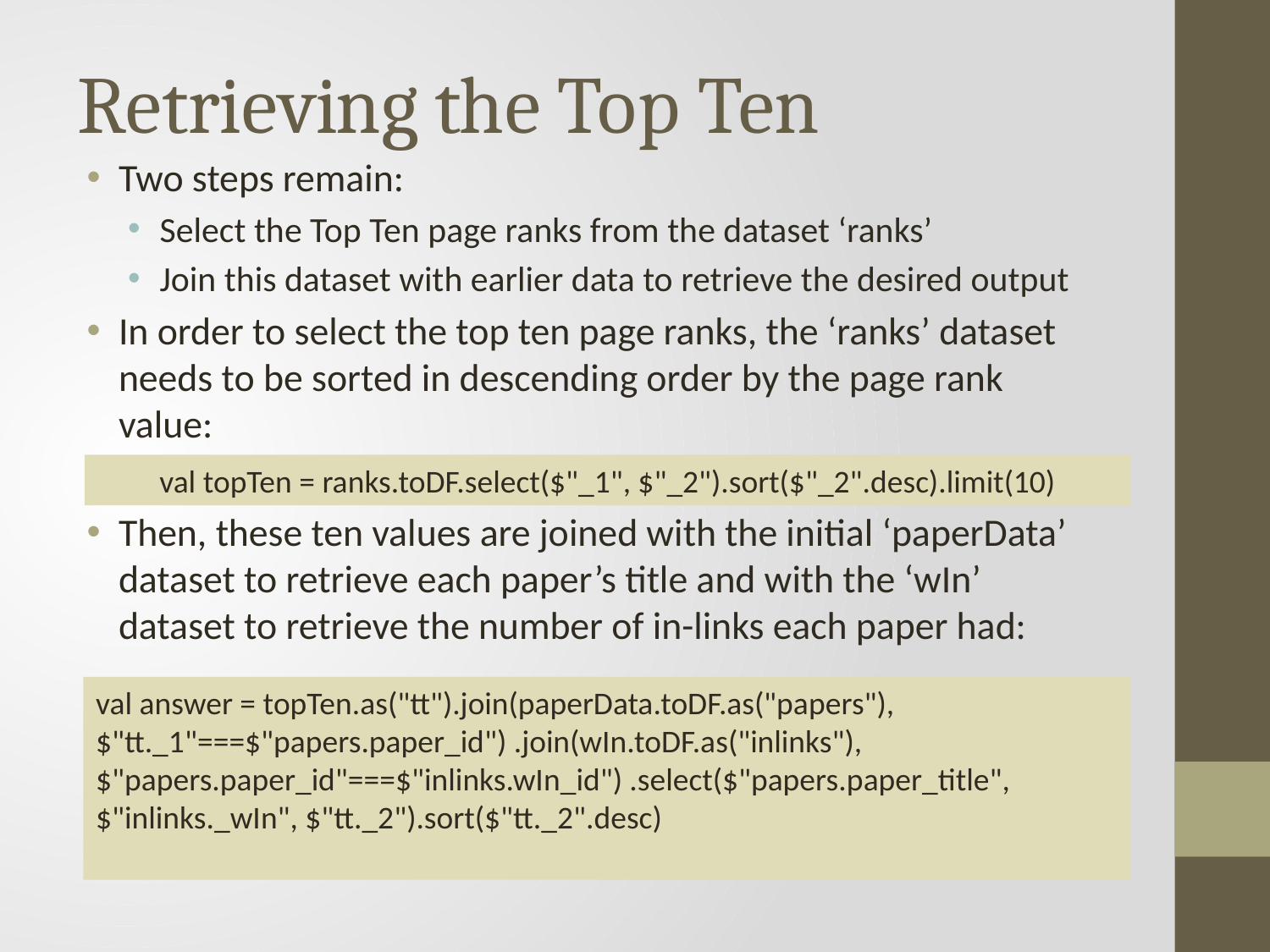

# Retrieving the Top Ten
Two steps remain:
Select the Top Ten page ranks from the dataset ‘ranks’
Join this dataset with earlier data to retrieve the desired output
In order to select the top ten page ranks, the ‘ranks’ dataset needs to be sorted in descending order by the page rank value:

Then, these ten values are joined with the initial ‘paperData’ dataset to retrieve each paper’s title and with the ‘wIn’ dataset to retrieve the number of in-links each paper had:

val topTen = ranks.toDF.select($"_1", $"_2").sort($"_2".desc).limit(10)
val answer = topTen.as("tt").join(paperData.toDF.as("papers"),$"tt._1"===$"papers.paper_id") .join(wIn.toDF.as("inlinks"),$"papers.paper_id"===$"inlinks.wIn_id") .select($"papers.paper_title", $"inlinks._wIn", $"tt._2").sort($"tt._2".desc)